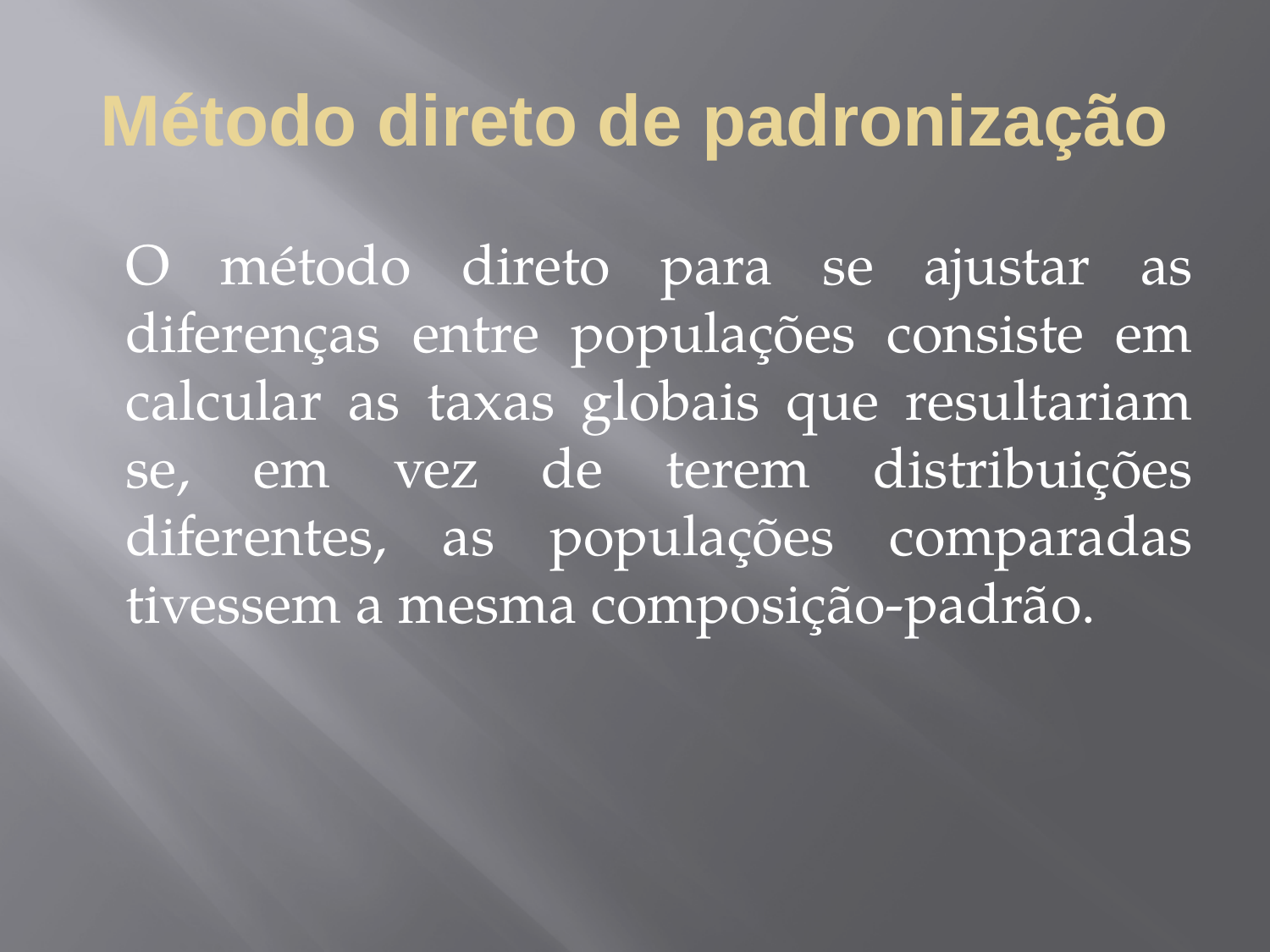

Método direto de padronização
O método direto para se ajustar as diferenças entre populações consiste em calcular as taxas globais que resultariam se, em vez de terem distribuições diferentes, as populações comparadas tivessem a mesma composição-padrão.